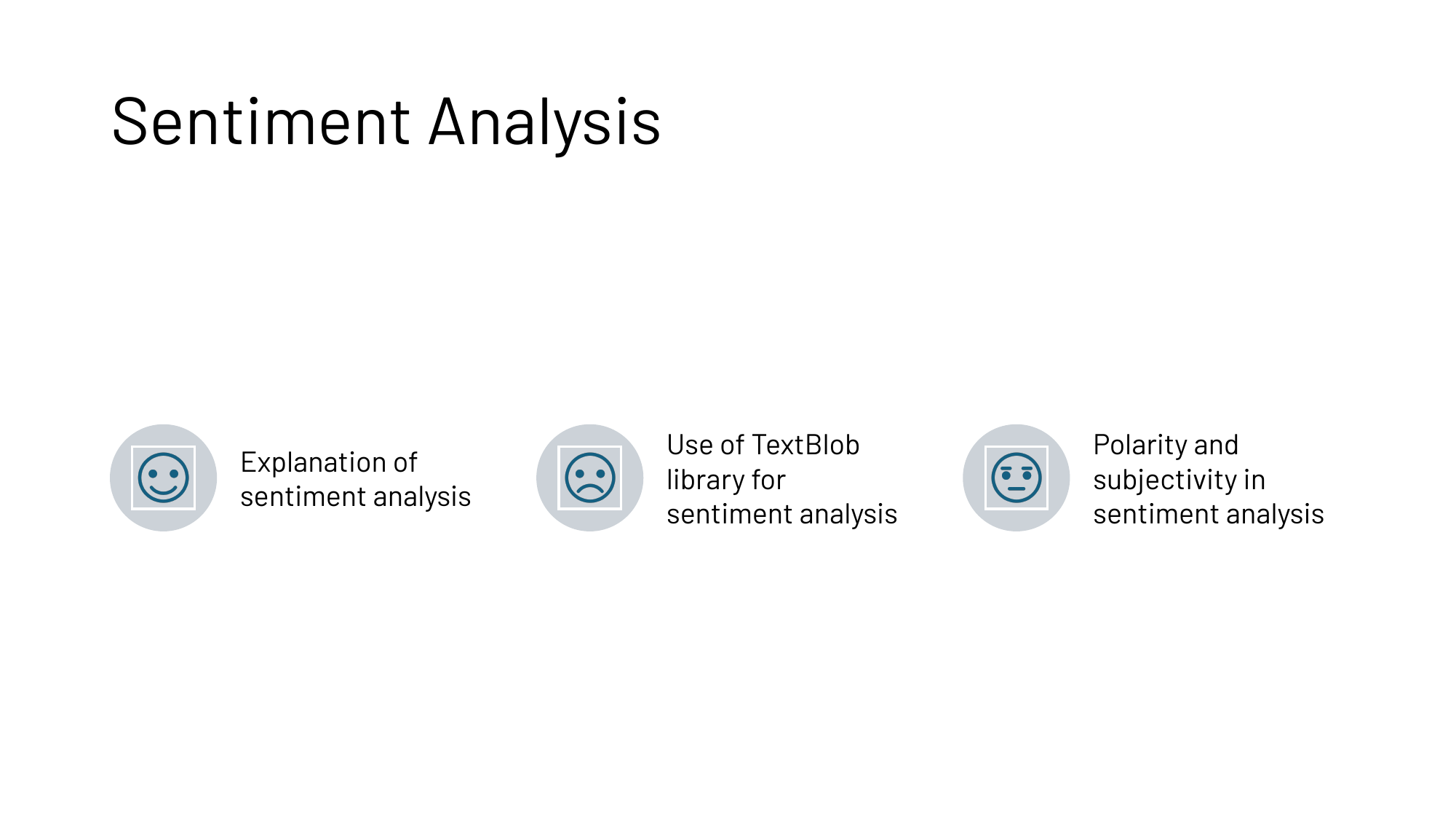

# Sentiment Analysis
Explanation of sentiment analysis
Use of TextBlob library for sentiment analysis
Polarity and subjectivity in sentiment analysis